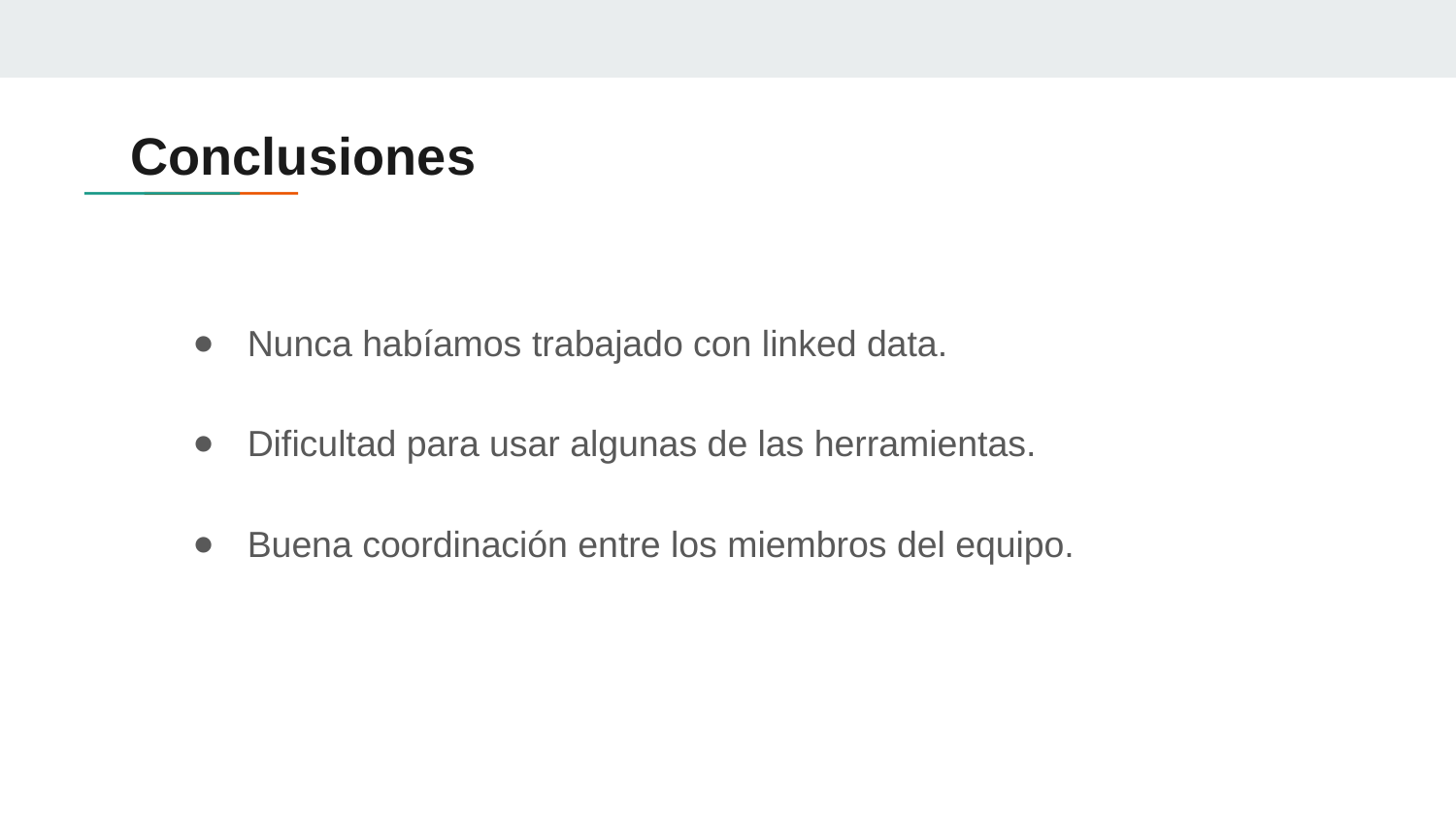

# Conclusiones

Nunca habíamos trabajado con linked data.

Dificultad para usar algunas de las herramientas.

Buena coordinación entre los miembros del equipo.